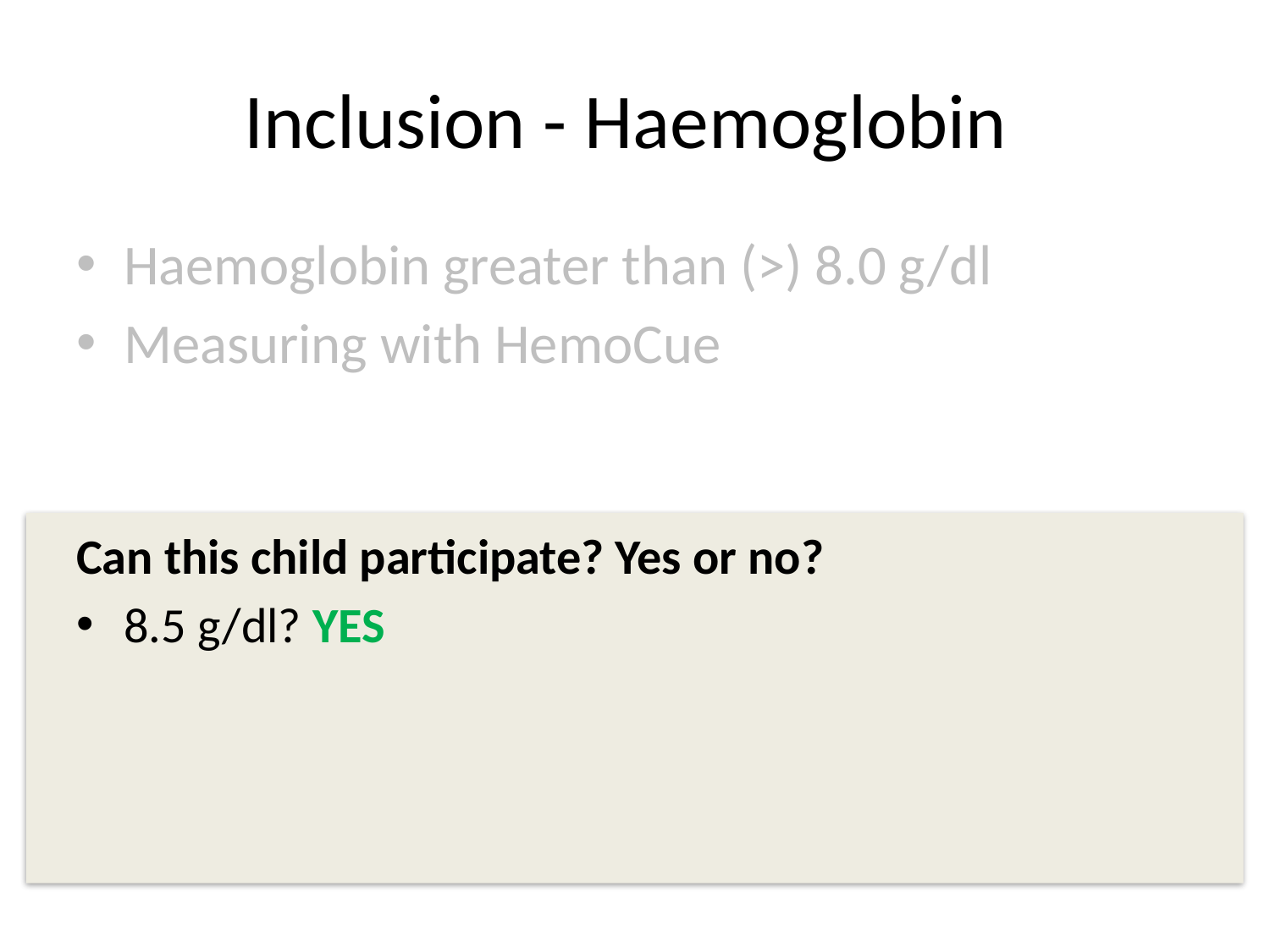

# Inclusion - Haemoglobin
Haemoglobin greater than (>) 8.0 g/dl
Measuring with HemoCue

Can this child participate? Yes or no?
8.5 g/dl? YES